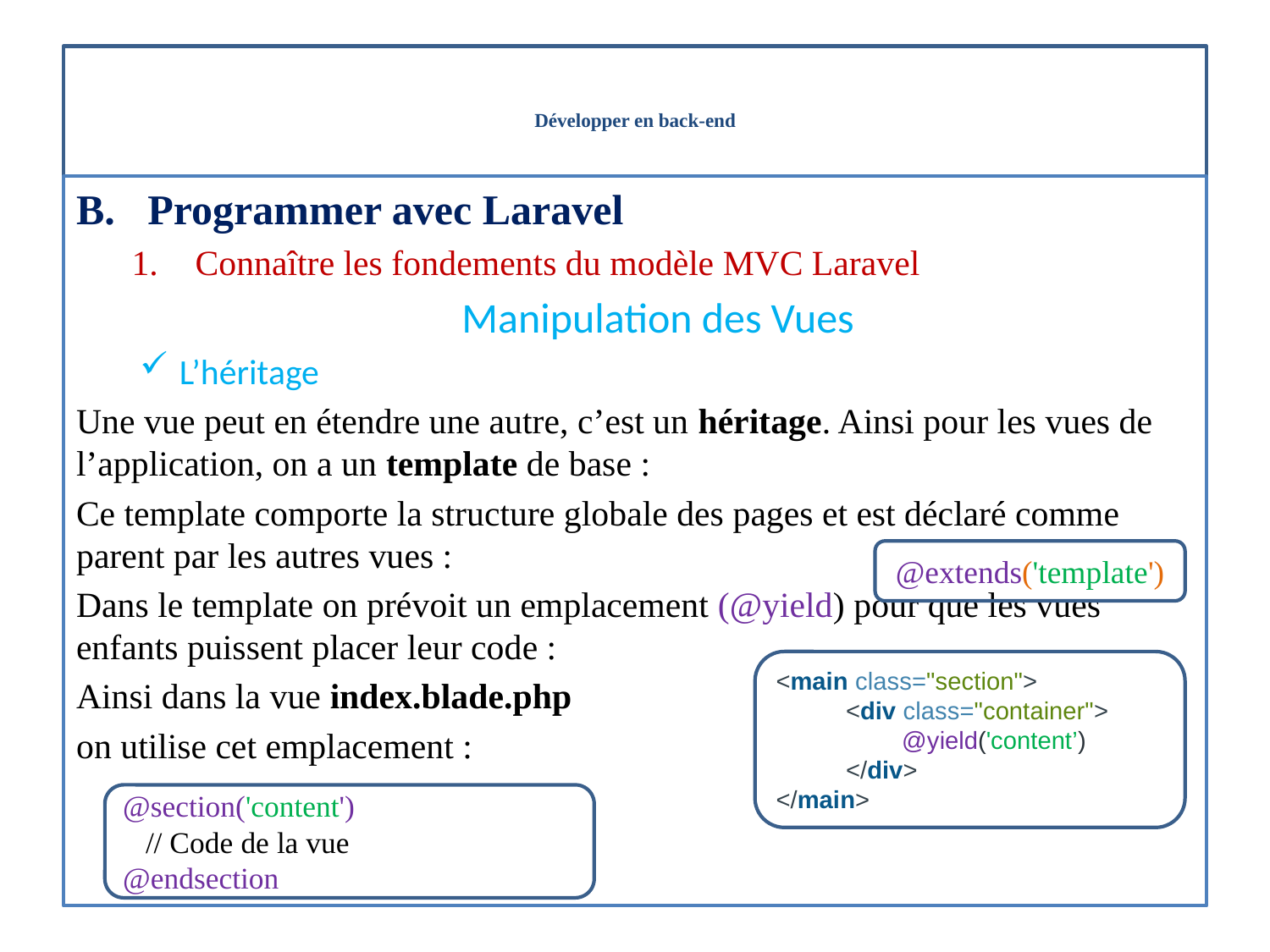

# Développer en back-end
Programmer avec Laravel
Connaître les fondements du modèle MVC Laravel
Manipulation des Vues
L’héritage
Une vue peut en étendre une autre, c’est un héritage. Ainsi pour les vues de l’application, on a un template de base :
Ce template comporte la structure globale des pages et est déclaré comme parent par les autres vues :
Dans le template on prévoit un emplacement (@yield) pour que les vues enfants puissent placer leur code :
Ainsi dans la vue index.blade.php
on utilise cet emplacement :

@extends('template')
<main class="section">
          <div class="container">
                  @yield('content’)
          </div>
</main>
@section('content')
   // Code de la vue
@endsection